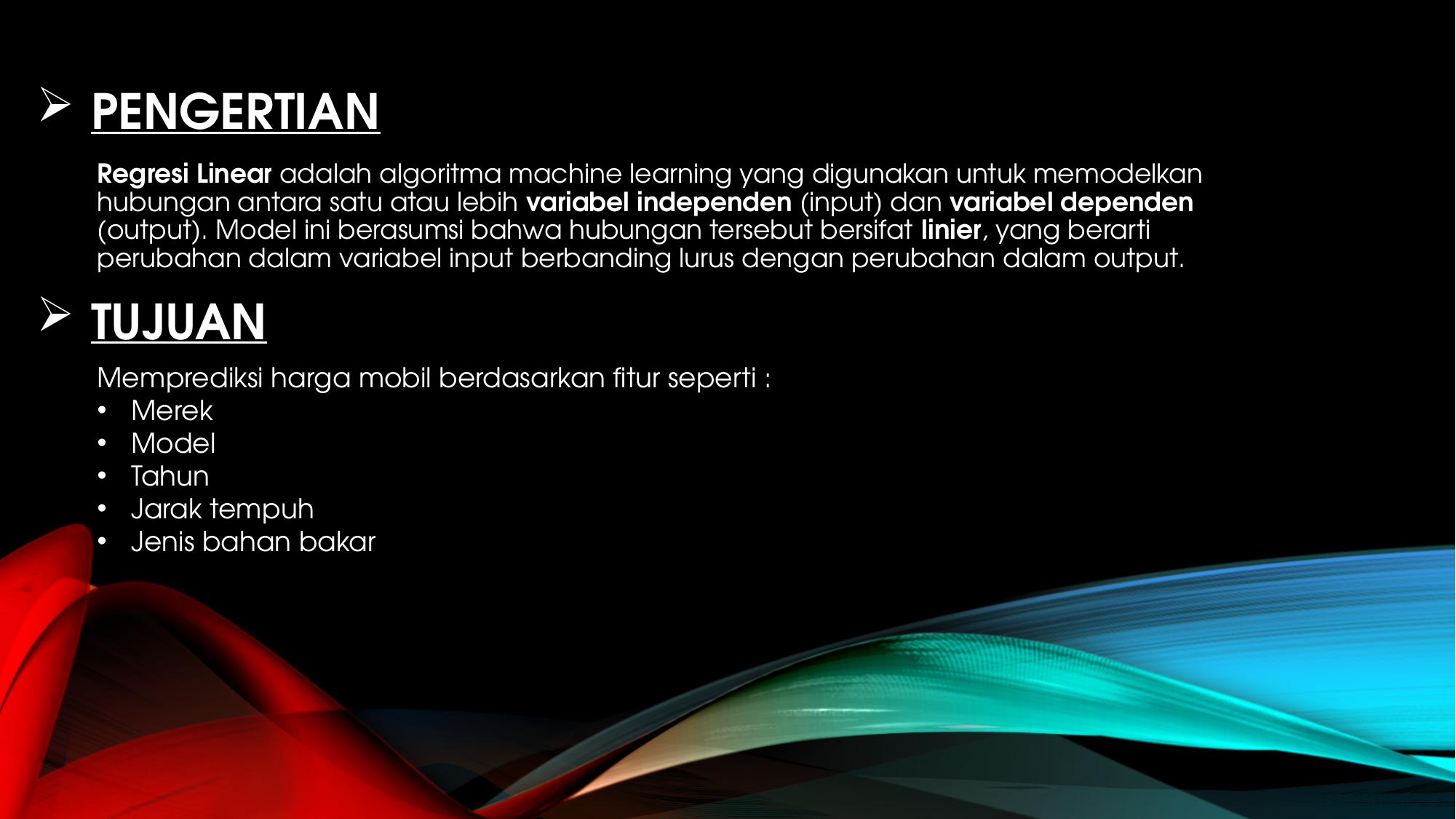

# Pengertian
Regresi Linear adalah algoritma machine learning yang digunakan untuk memodelkan hubungan antara satu atau lebih variabel independen (input) dan variabel dependen (output). Model ini berasumsi bahwa hubungan tersebut bersifat linier, yang berarti perubahan dalam variabel input berbanding lurus dengan perubahan dalam output.
TUJUAN
Memprediksi harga mobil berdasarkan fitur seperti :
Merek
Model
Tahun
Jarak tempuh
Jenis bahan bakar